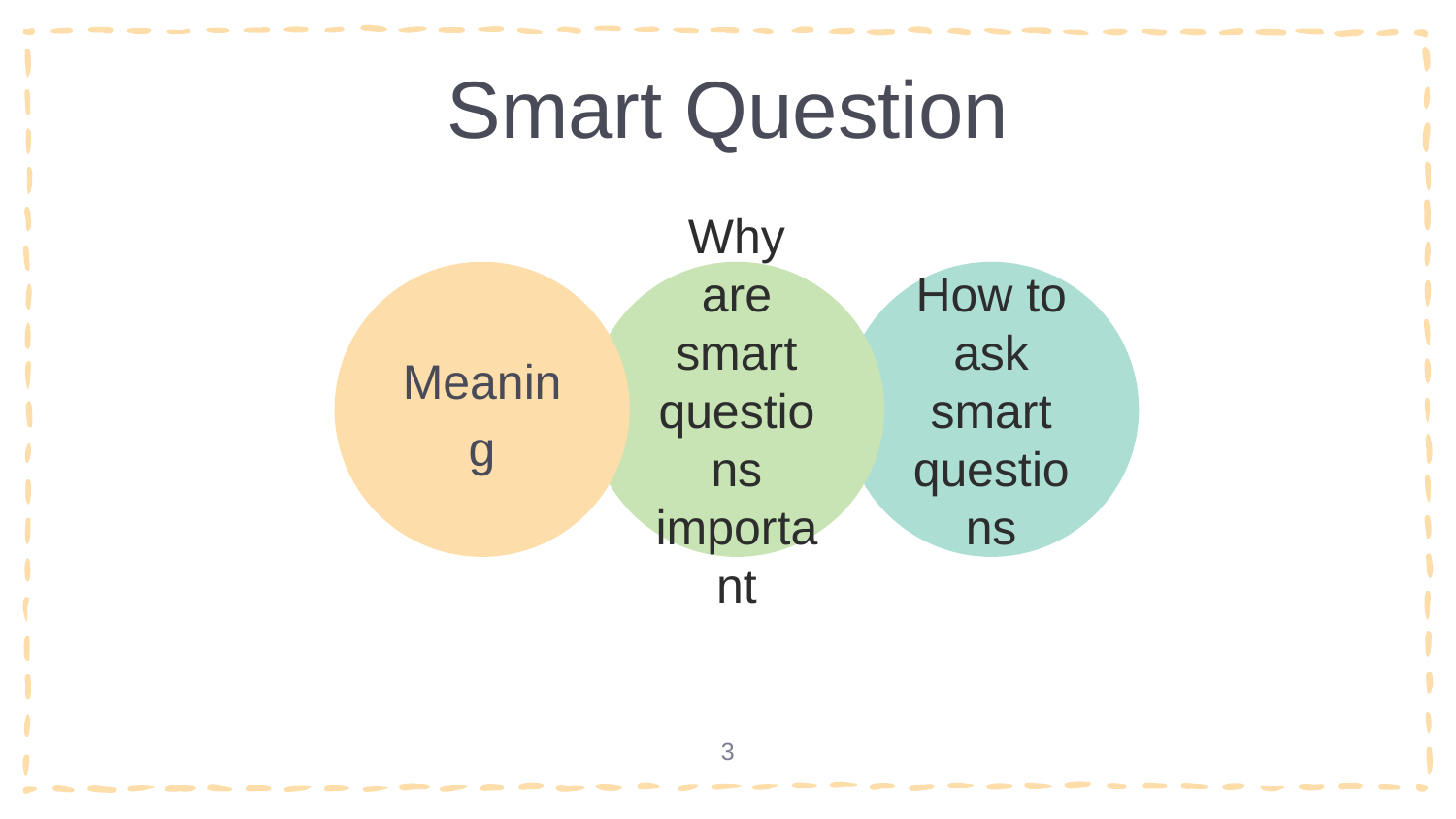

# Smart Question
Meaning
Why are smart questions important
How to ask smart questions
3